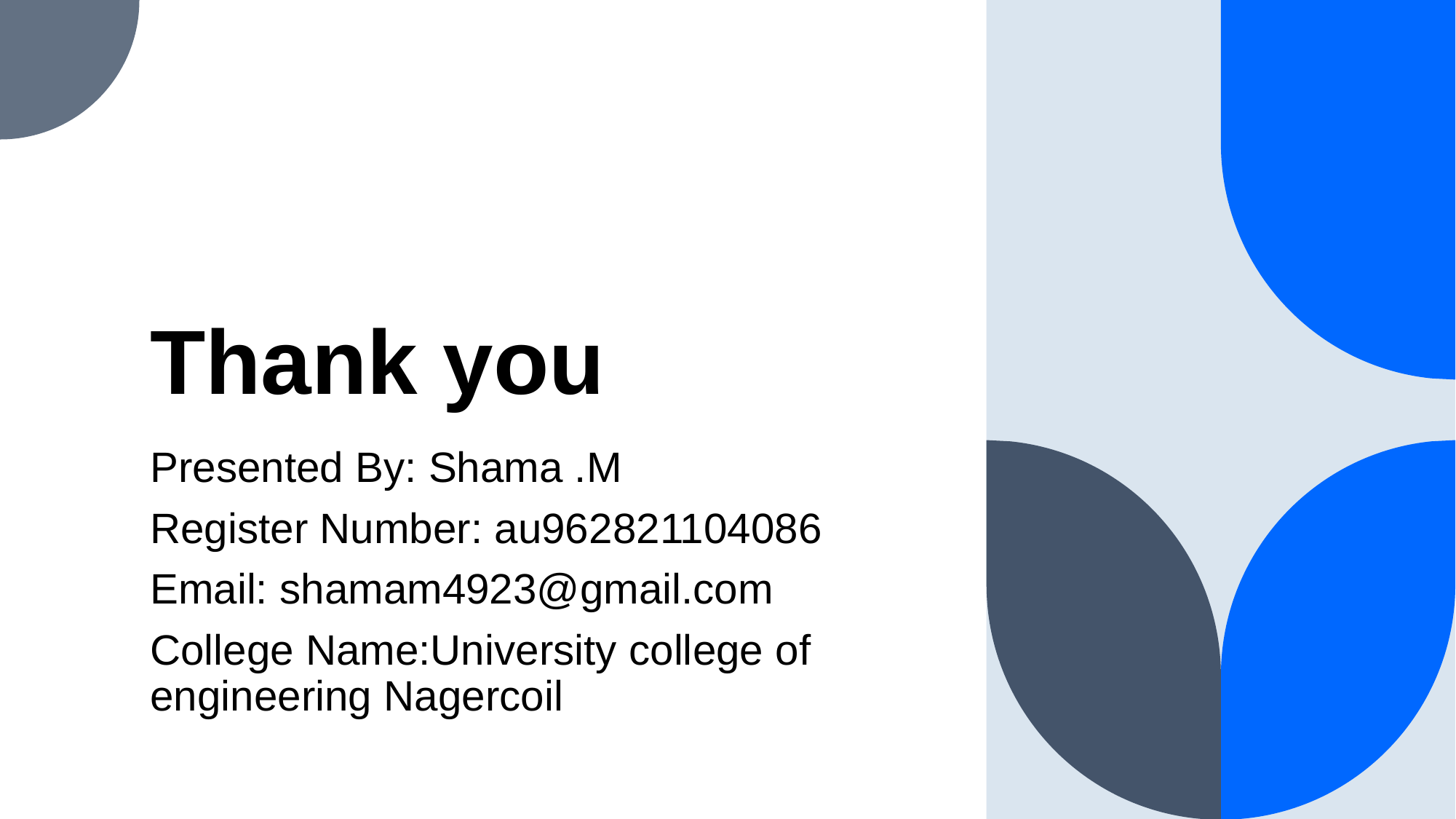

# Thank you
Presented By: Shama .M
Register Number: au962821104086
Email: shamam4923@gmail.com
College Name:University college of engineering Nagercoil